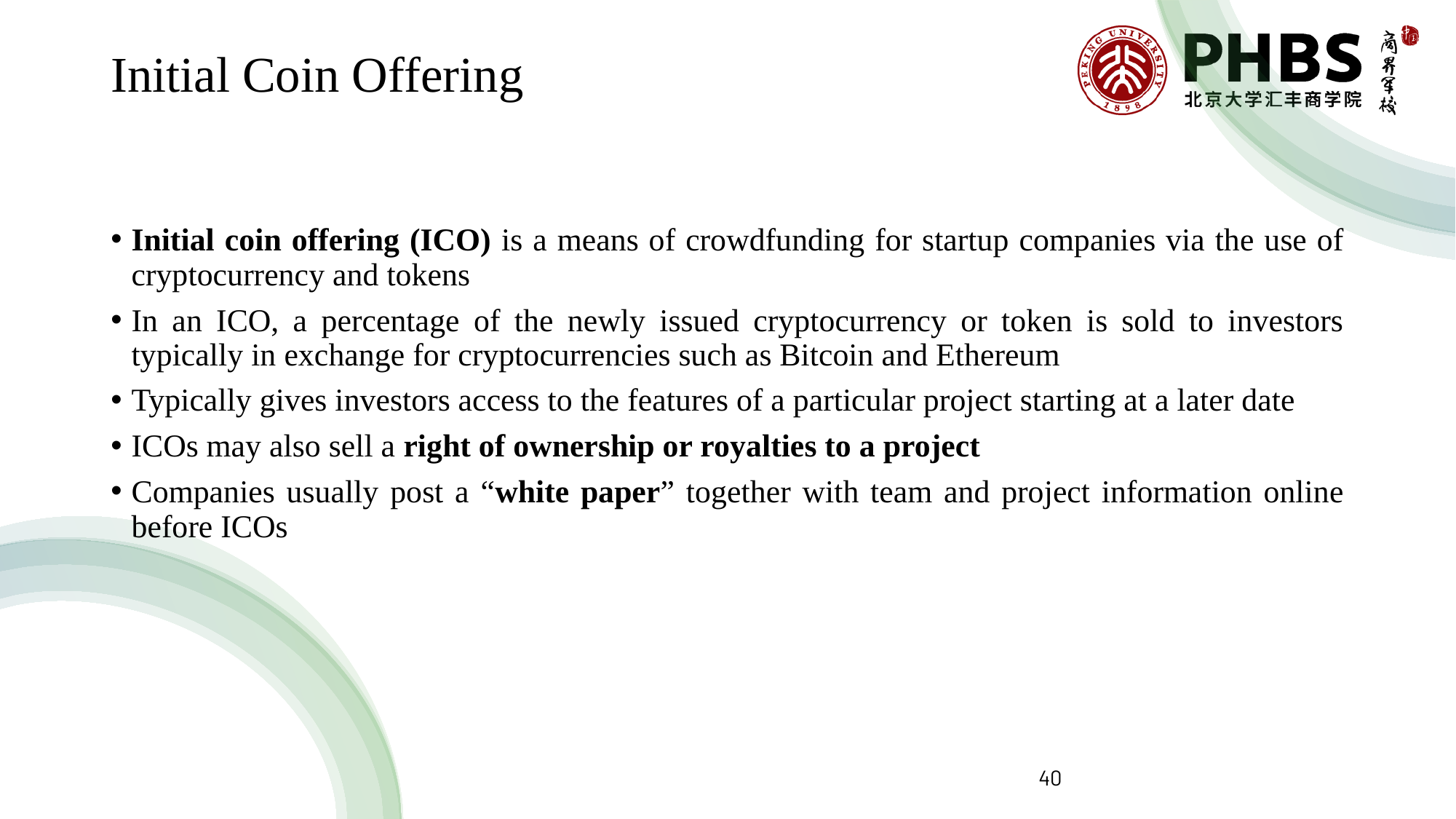

# Initial Coin Offering
Initial coin offering (ICO) is a means of crowdfunding for startup companies via the use of cryptocurrency and tokens
In an ICO, a percentage of the newly issued cryptocurrency or token is sold to investors typically in exchange for cryptocurrencies such as Bitcoin and Ethereum
Typically gives investors access to the features of a particular project starting at a later date
ICOs may also sell a right of ownership or royalties to a project
Companies usually post a “white paper” together with team and project information online before ICOs
40